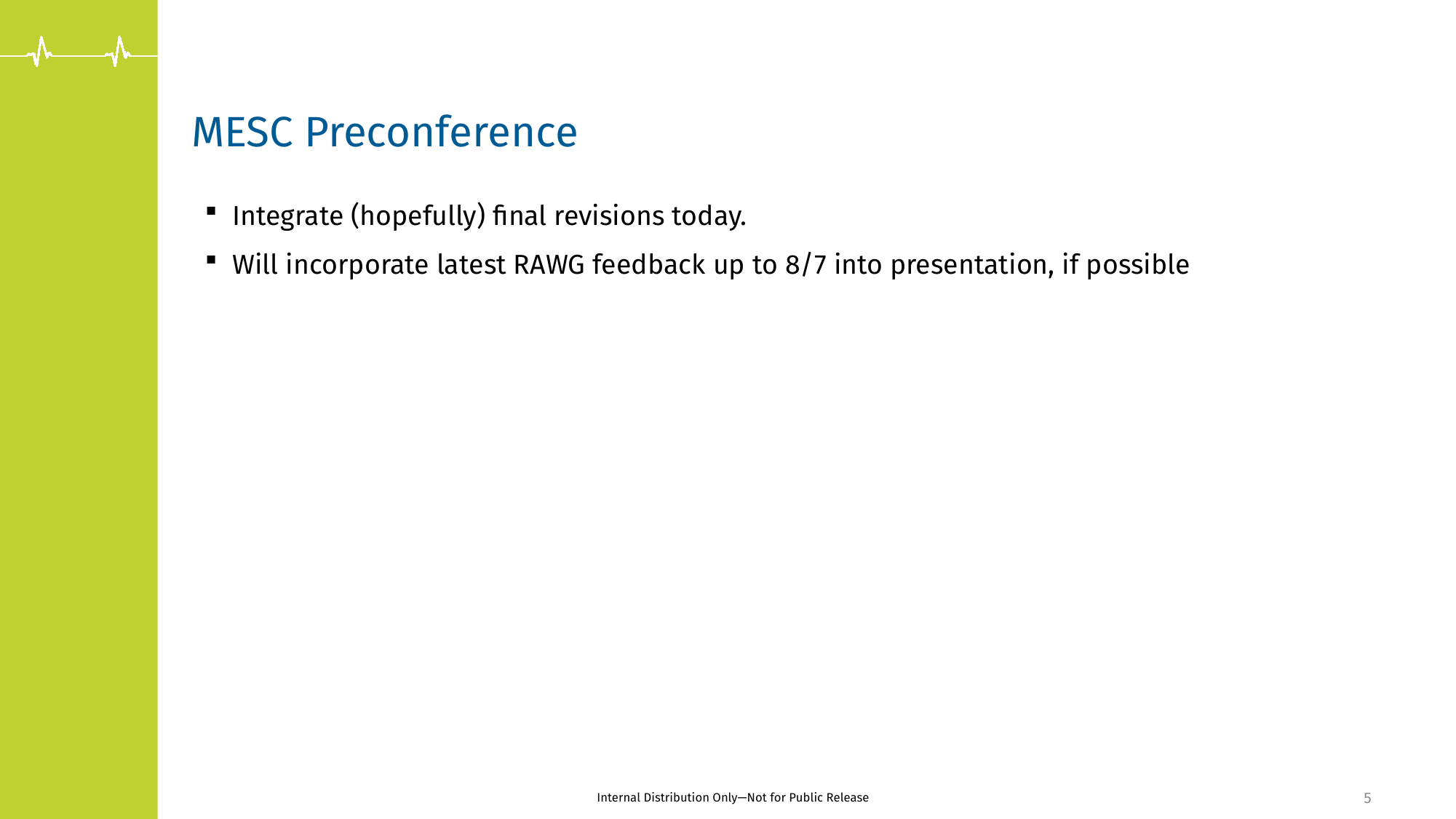

# MESC Preconference
Integrate (hopefully) final revisions today.
Will incorporate latest RAWG feedback up to 8/7 into presentation, if possible
5